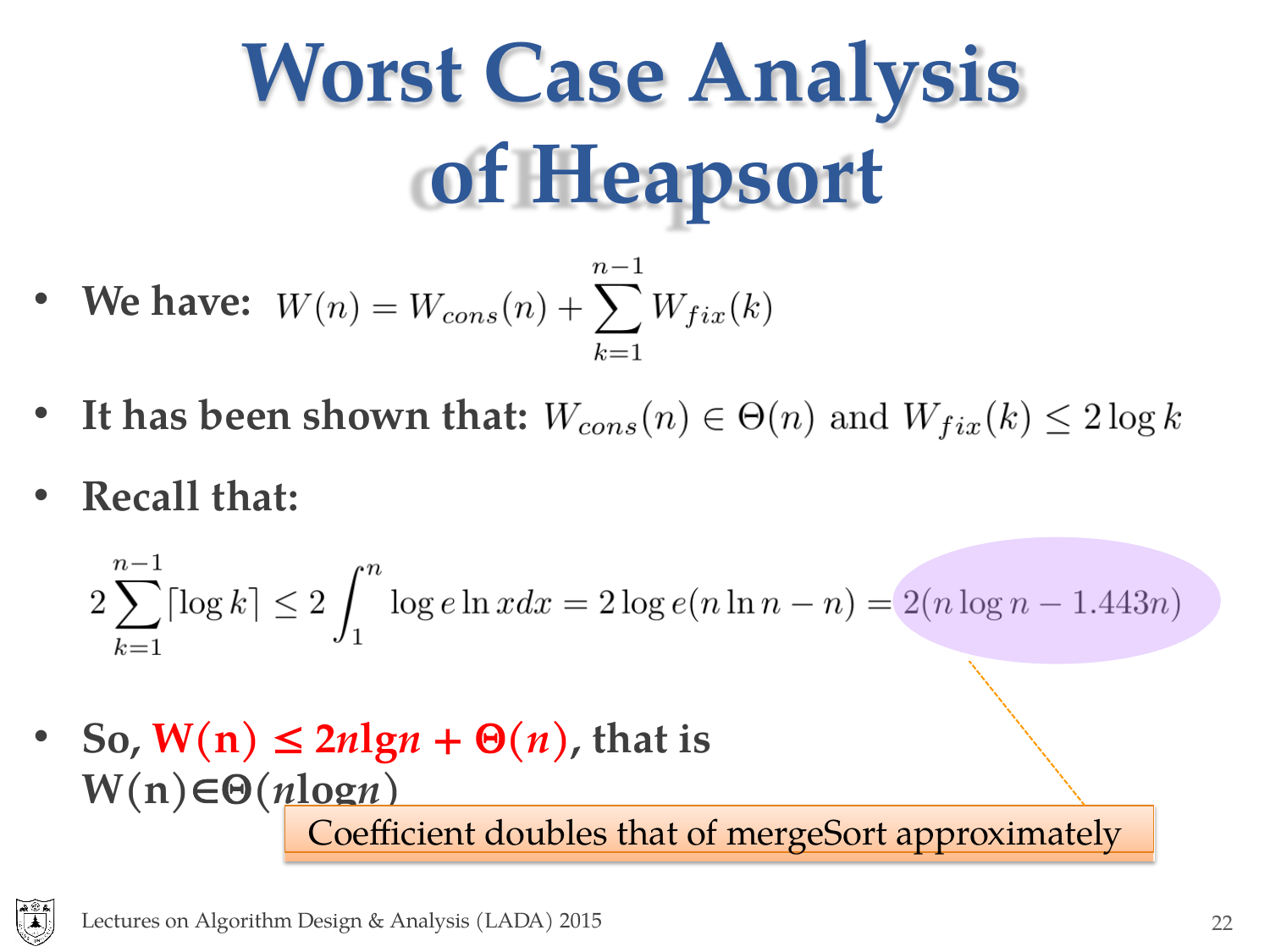

# Worst Case Analysis  of Heapsort

We have:

It has been shown that:
Recall that:

So, W(n) ≤ 2nlgn + Θ(n), that is W(n)∈Θ(nlogn)

Coefficient doubles that of mergeSort approximately

Lectures on Algorithm Design & Analysis (LADA) 2015
22